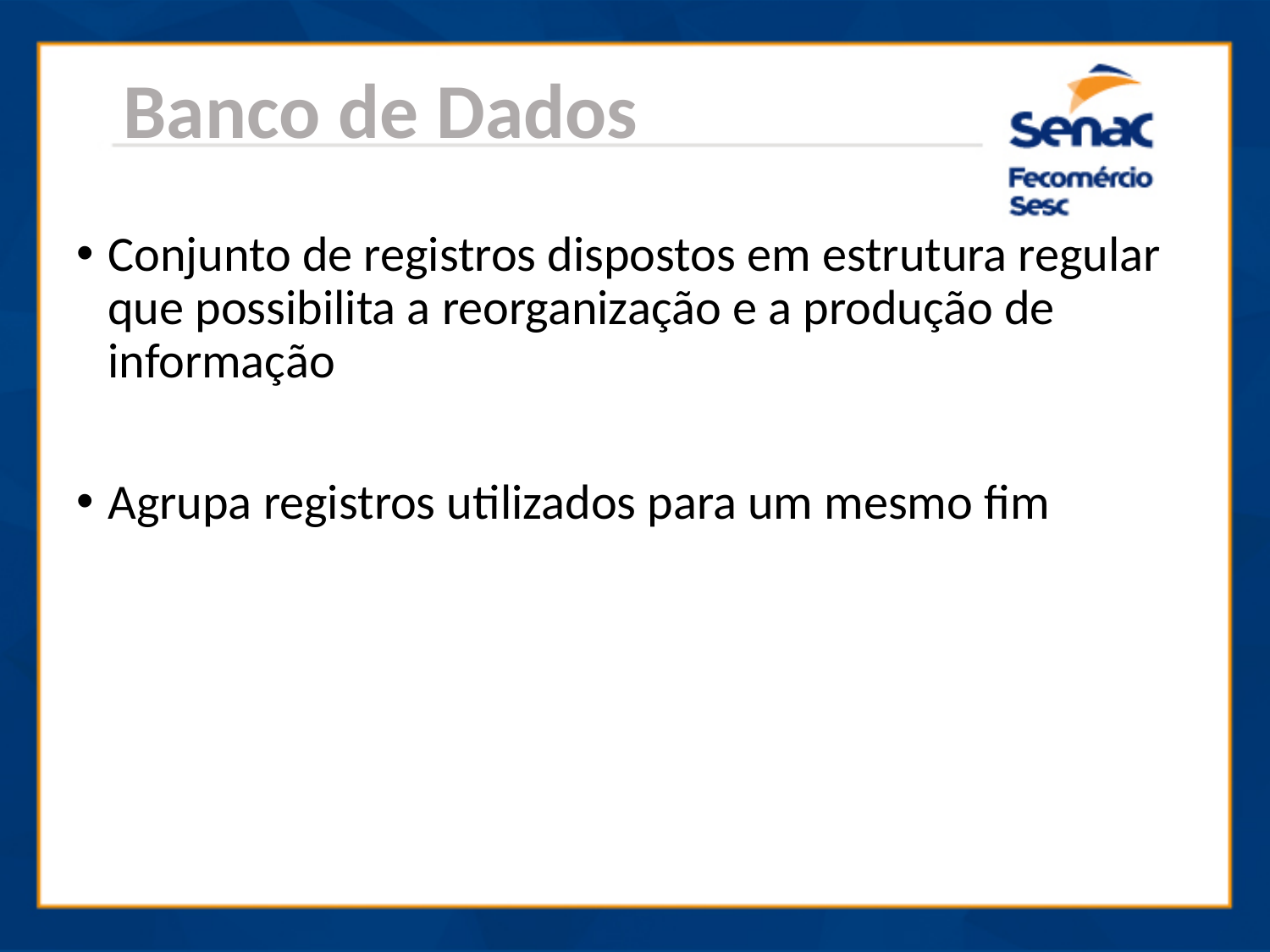

Banco de Dados
Conjunto de registros dispostos em estrutura regular que possibilita a reorganização e a produção de informação

Agrupa registros utilizados para um mesmo fim